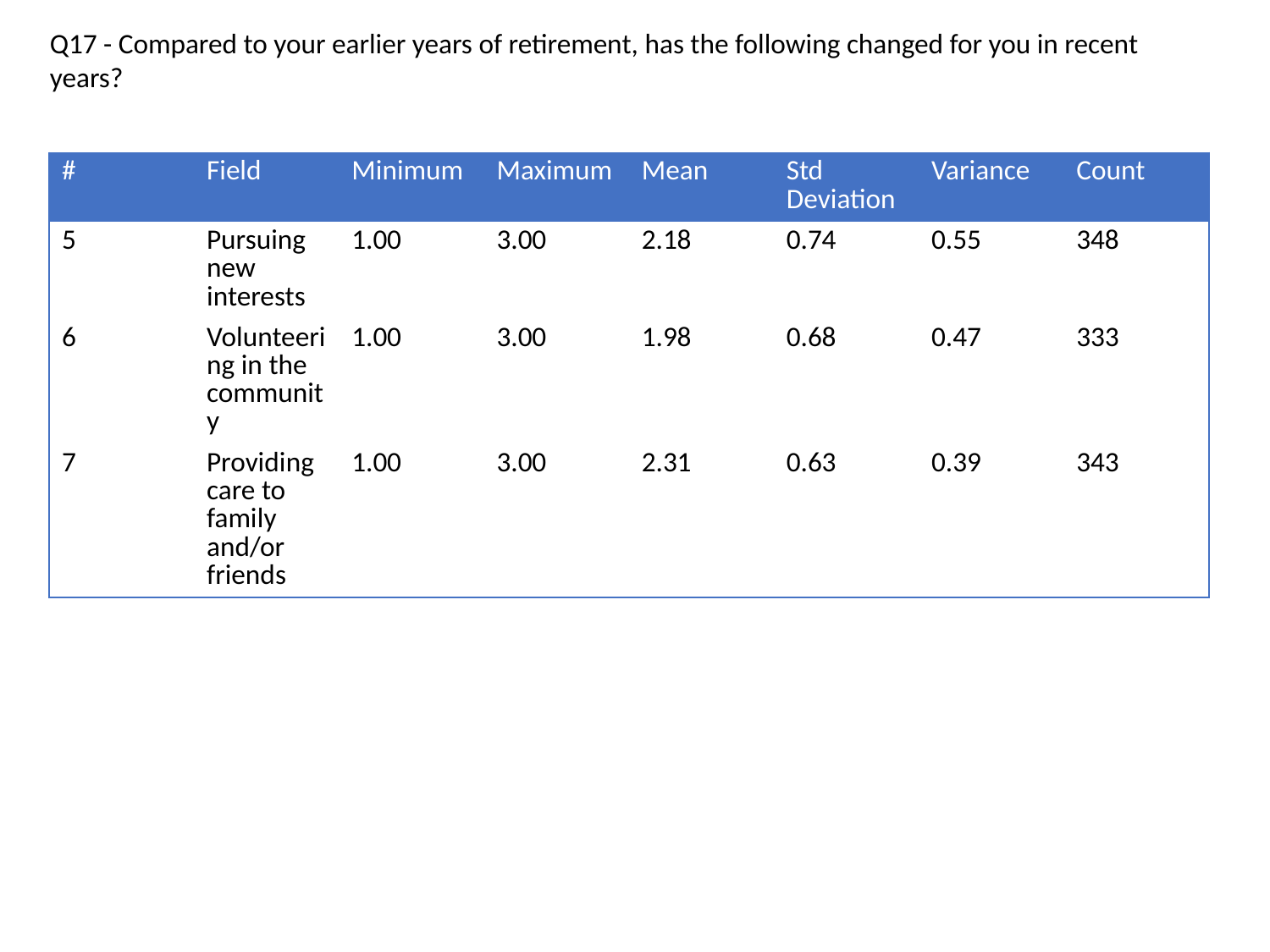

Q17 - Compared to your earlier years of retirement, has the following changed for you in recent years?
| # | Field | Minimum | Maximum | Mean | Std Deviation | Variance | Count |
| --- | --- | --- | --- | --- | --- | --- | --- |
| 5 | Pursuing new interests | 1.00 | 3.00 | 2.18 | 0.74 | 0.55 | 348 |
| 6 | Volunteering in the community | 1.00 | 3.00 | 1.98 | 0.68 | 0.47 | 333 |
| 7 | Providing care to family and/or friends | 1.00 | 3.00 | 2.31 | 0.63 | 0.39 | 343 |